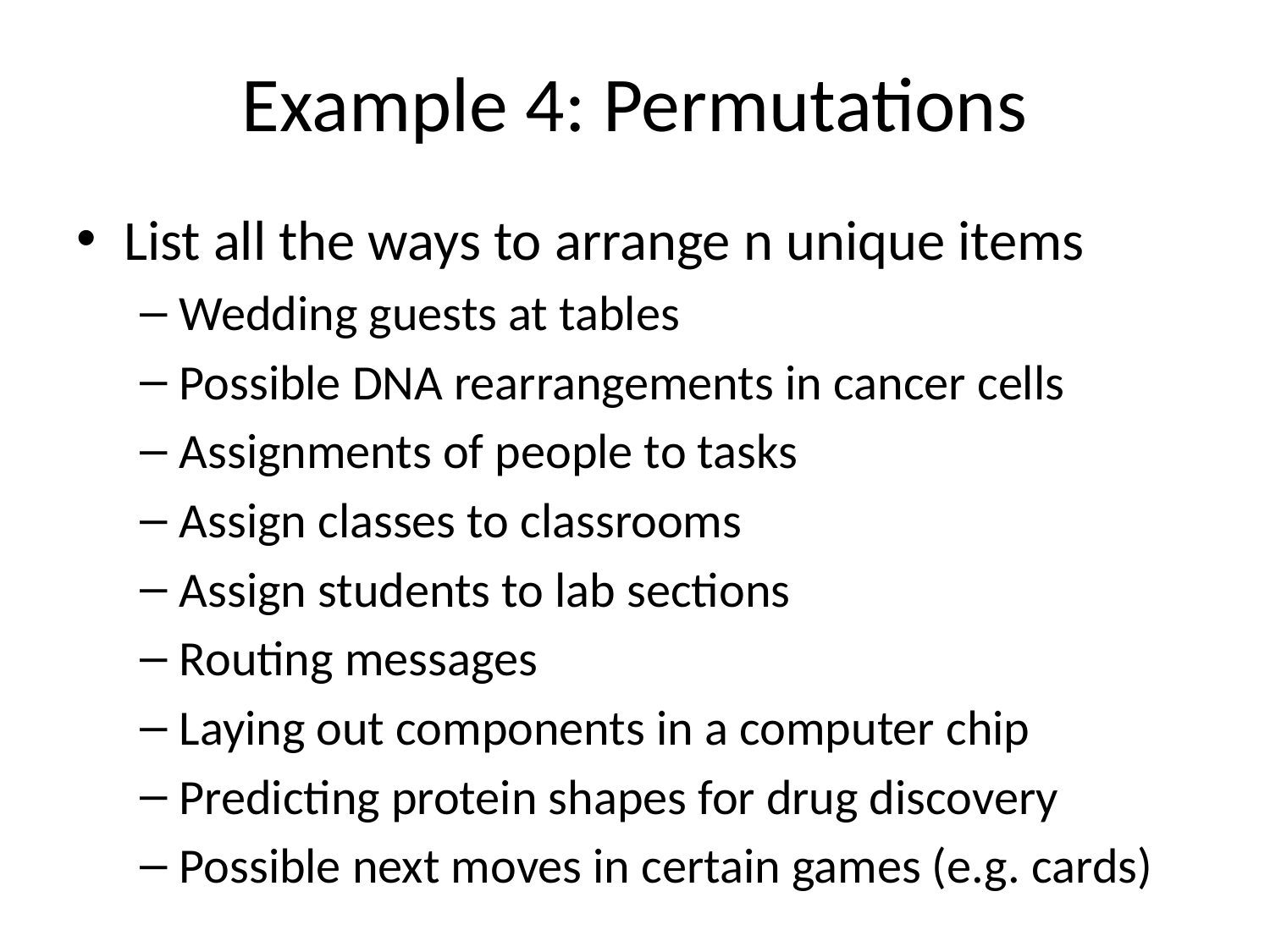

# Example 4: Permutations
List all the ways to arrange n unique items
Wedding guests at tables
Possible DNA rearrangements in cancer cells
Assignments of people to tasks
Assign classes to classrooms
Assign students to lab sections
Routing messages
Laying out components in a computer chip
Predicting protein shapes for drug discovery
Possible next moves in certain games (e.g. cards)